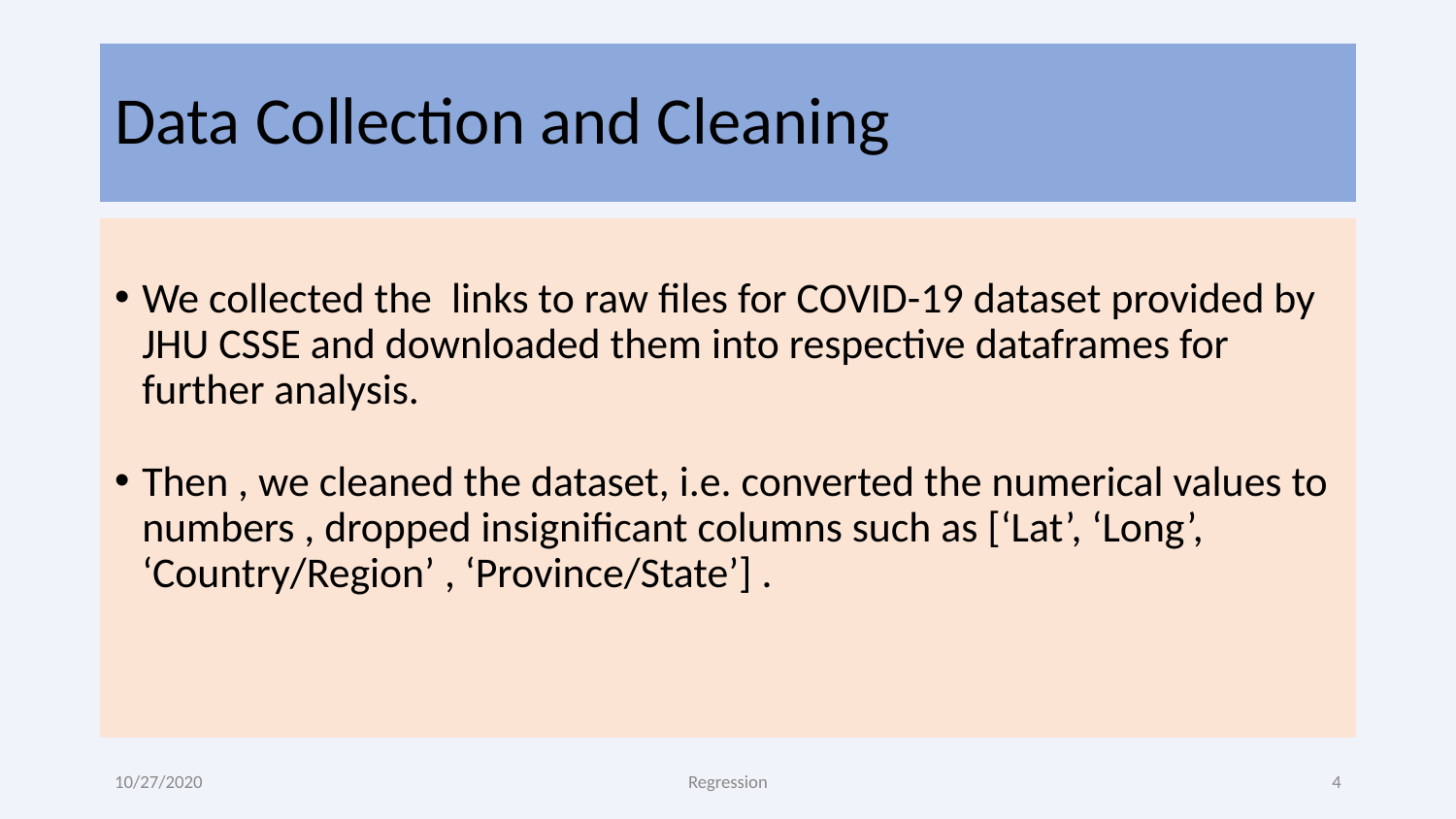

# Data Collection and Cleaning

We collected the  links to raw files for COVID-19 dataset provided by JHU CSSE and downloaded them into respective dataframes for further analysis.

Then , we cleaned the dataset, i.e. converted the numerical values to numbers , dropped insignificant columns such as [‘Lat’, ‘Long’, ‘Country/Region’ , ‘Province/State’] .
10/27/2020
Regression
4